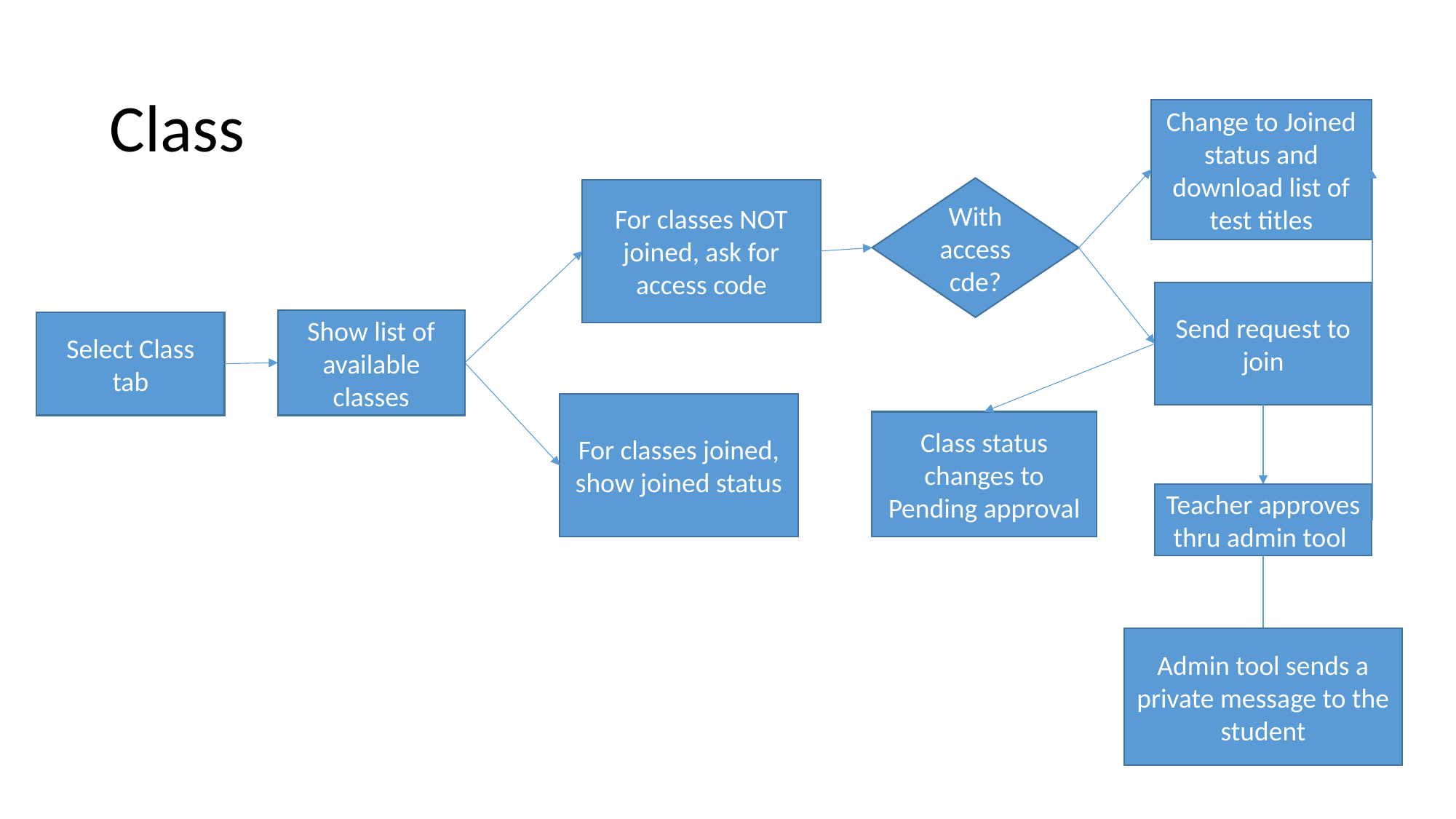

# Class
Change to Joined status and download list of test titles
With access cde?
For classes NOT joined, ask for access code
Send request to join
Show list of available classes
Select Class tab
For classes joined, show joined status
Class status changes to Pending approval
Teacher approves thru admin tool
Admin tool sends a private message to the student